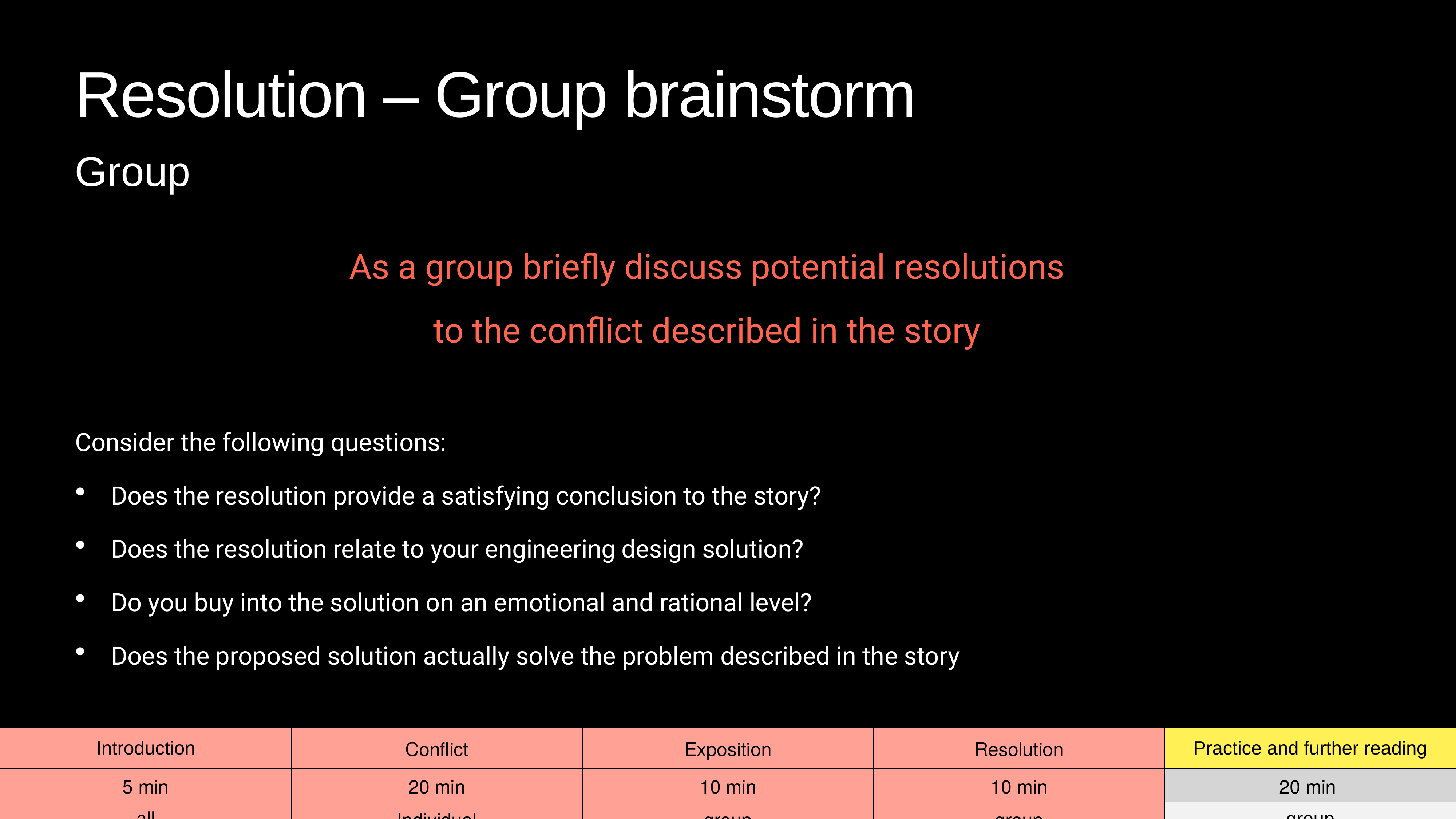

# Resolution – Group brainstorm
Group
As a group briefly discuss potential resolutions
to the conflict described in the story

Consider the following questions:
Does the resolution provide a satisfying conclusion to the story?
Does the resolution relate to your engineering design solution?
Do you buy into the solution on an emotional and rational level?
Does the proposed solution actually solve the problem described in the story
| Introduction | Conflict | Exposition | Resolution | Practice and further reading |
| --- | --- | --- | --- | --- |
| 5 min | 20 min | 10 min | 10 min | 20 min |
| all | Individual | group | group | group |